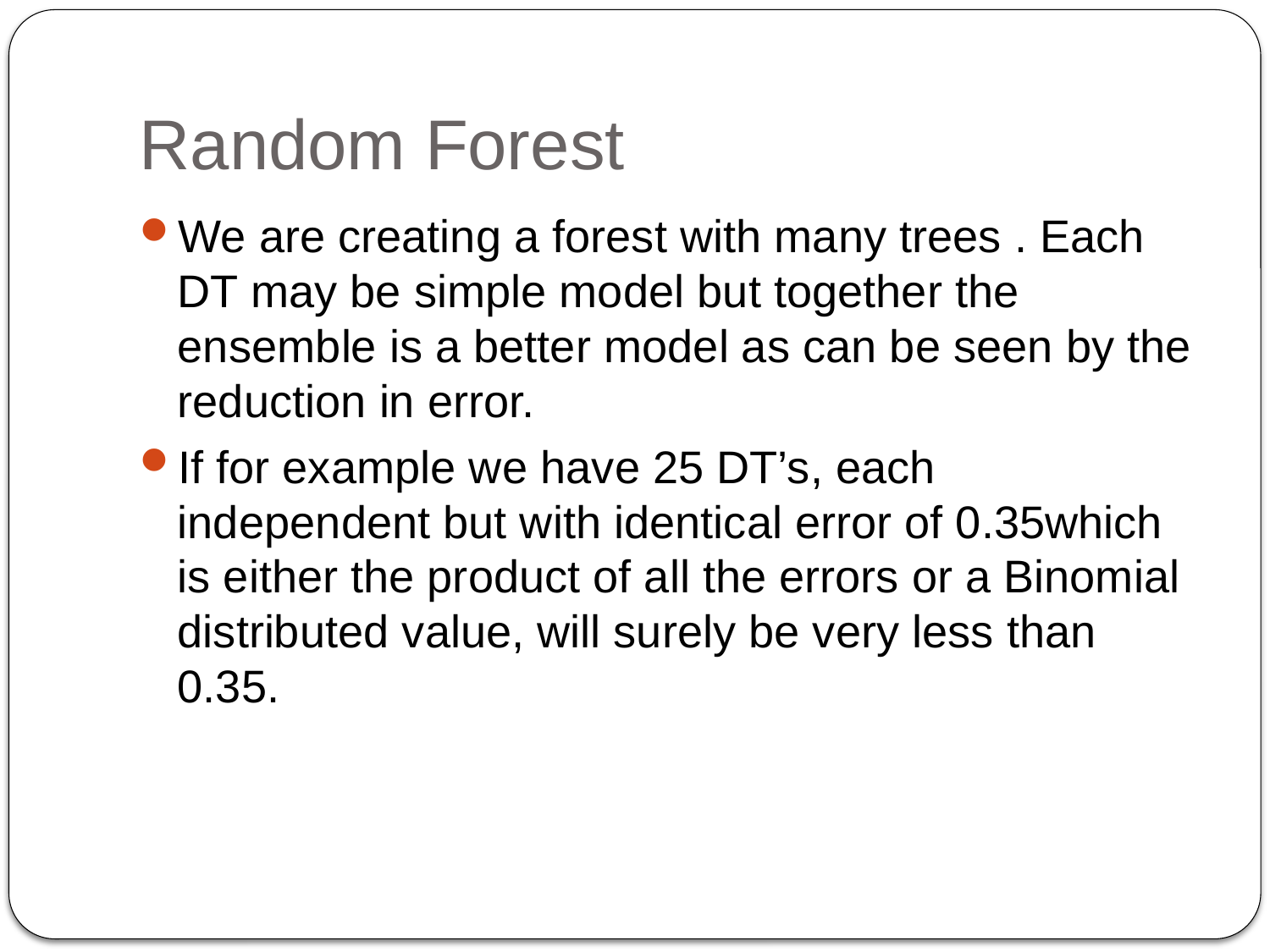

# Random Forest
We are creating a forest with many trees . Each DT may be simple model but together the ensemble is a better model as can be seen by the reduction in error.
If for example we have 25 DT’s, each independent but with identical error of 0.35which is either the product of all the errors or a Binomial distributed value, will surely be very less than 0.35.